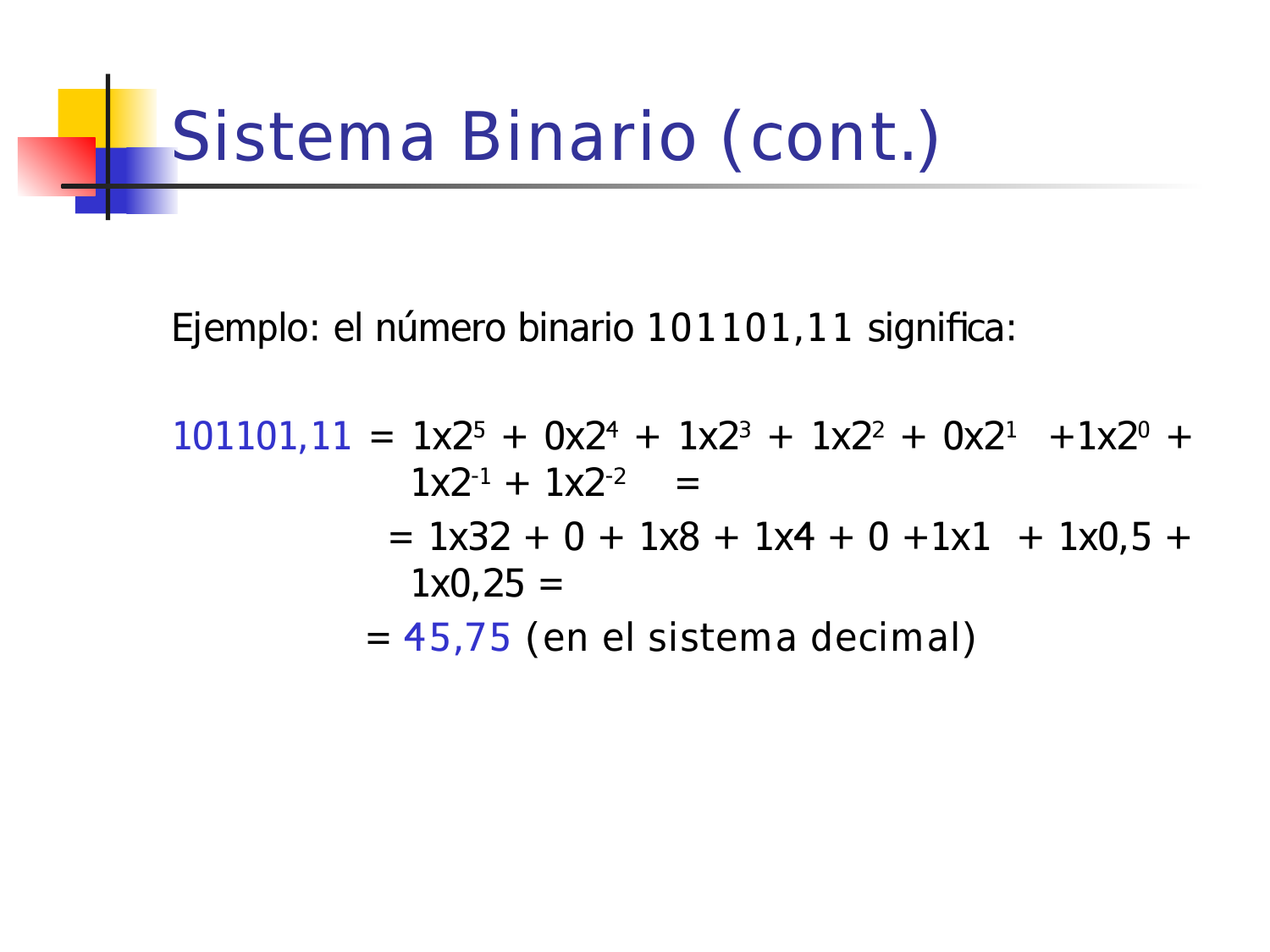

# Sistema Binario (cont.)
Ejemplo: el número binario 101101,11 significa:

101101,11 = 1x25 + 0x24 + 1x23 + 1x22 + 0x21  +1x20 + 1x2-1 + 1x2-2    =
                 = 1x32 + 0 + 1x8 + 1x4 + 0 +1x1  + 1x0,5 + 1x0,25 =
                = 45,75 (en el sistema decimal)